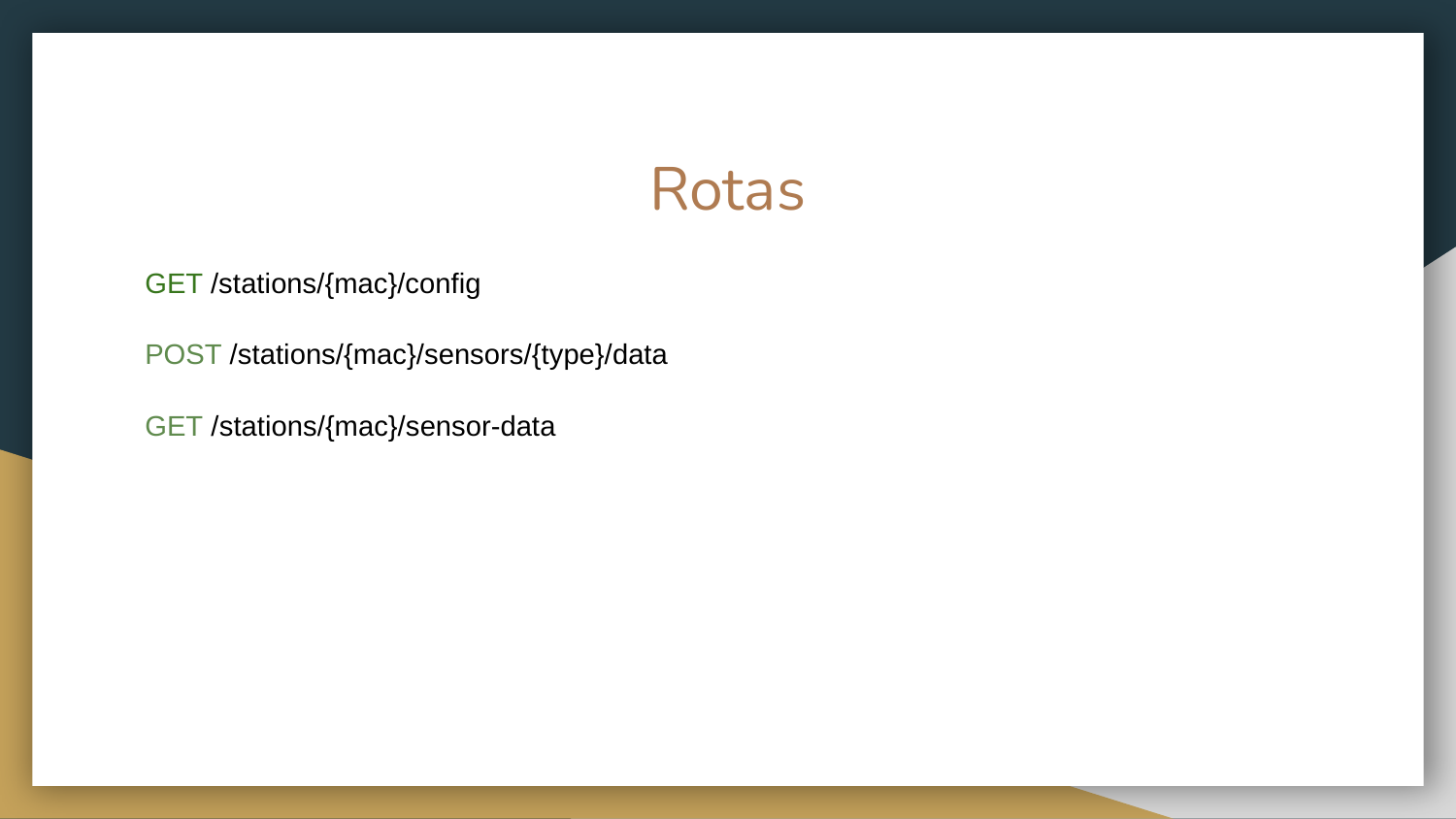

# Rotas
GET /stations/{mac}/config
POST /stations/{mac}/sensors/{type}/data
GET /stations/{mac}/sensor-data